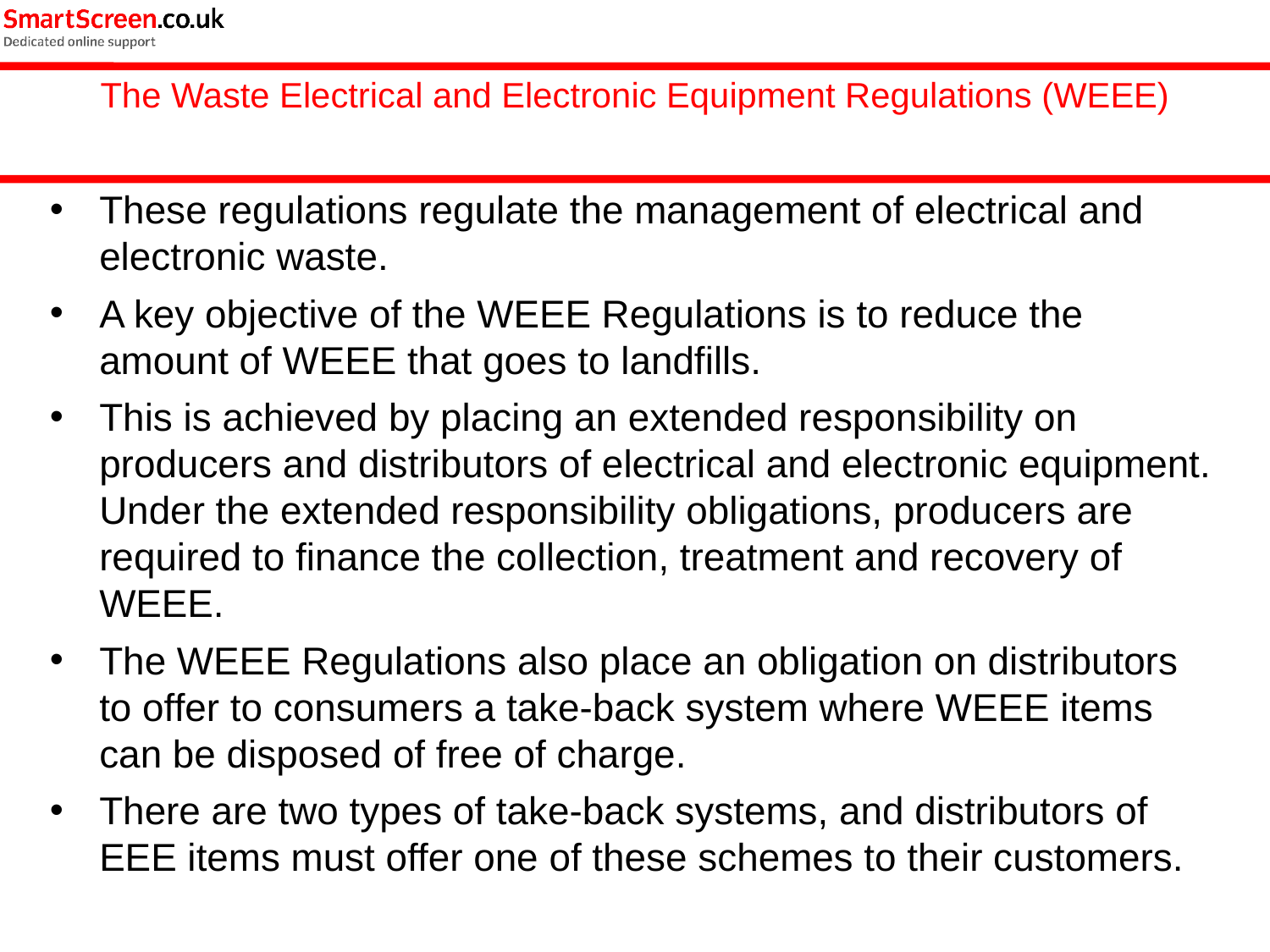

The Waste Electrical and Electronic Equipment Regulations (WEEE)
These regulations regulate the management of electrical and electronic waste.
A key objective of the WEEE Regulations is to reduce the amount of WEEE that goes to landfills.
This is achieved by placing an extended responsibility on producers and distributors of electrical and electronic equipment. Under the extended responsibility obligations, producers are required to finance the collection, treatment and recovery of WEEE.
The WEEE Regulations also place an obligation on distributors to offer to consumers a take-back system where WEEE items can be disposed of free of charge.
There are two types of take-back systems, and distributors of EEE items must offer one of these schemes to their customers.